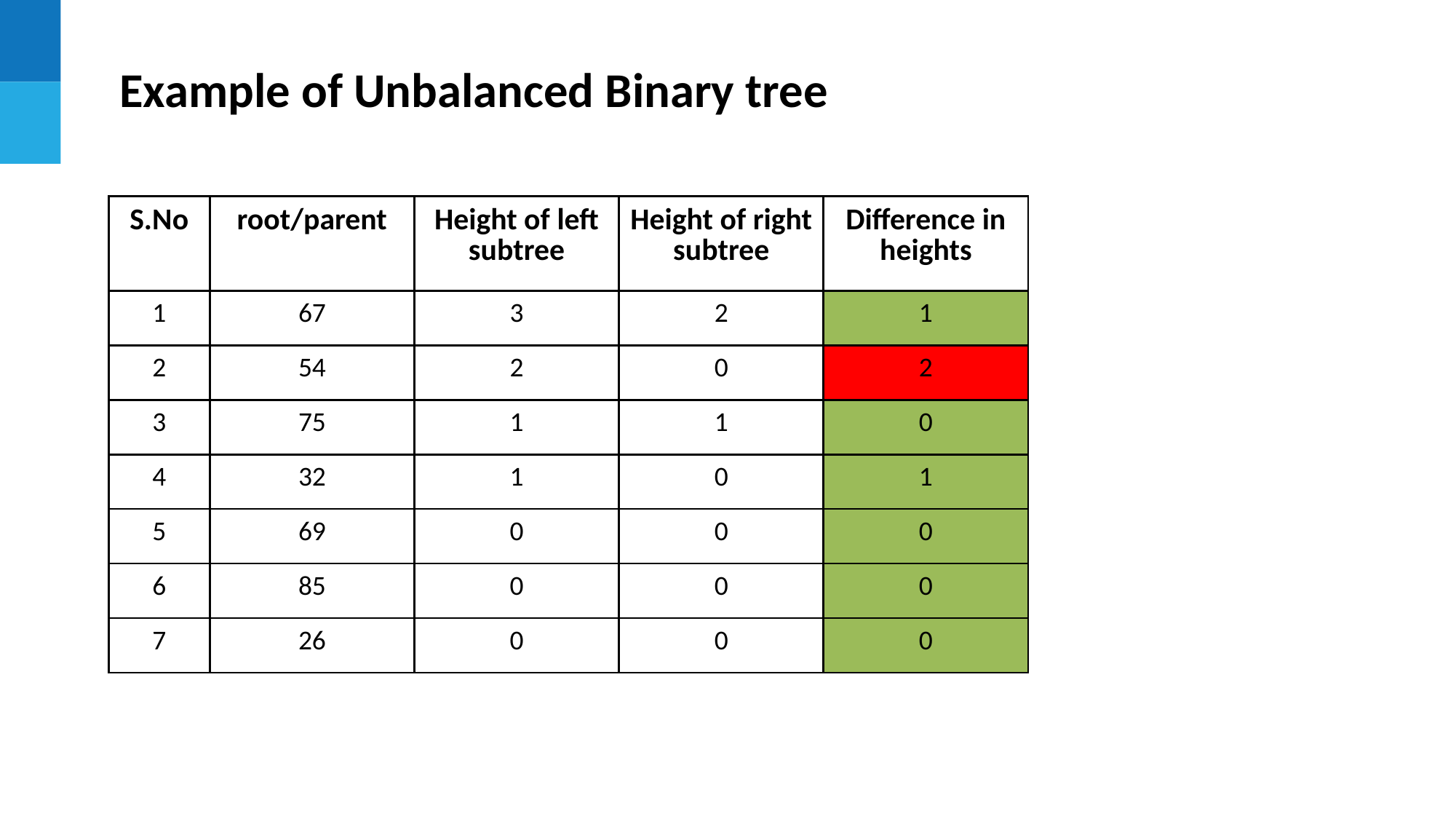

Example of Unbalanced Binary tree
| S.No | root/parent | Height of left subtree | Height of right subtree | Difference in heights |
| --- | --- | --- | --- | --- |
| 1 | 67 | 3 | 2 | 1 |
| 2 | 54 | 2 | 0 | 2 |
| 3 | 75 | 1 | 1 | 0 |
| 4 | 32 | 1 | 0 | 1 |
| 5 | 69 | 0 | 0 | 0 |
| 6 | 85 | 0 | 0 | 0 |
| 7 | 26 | 0 | 0 | 0 |